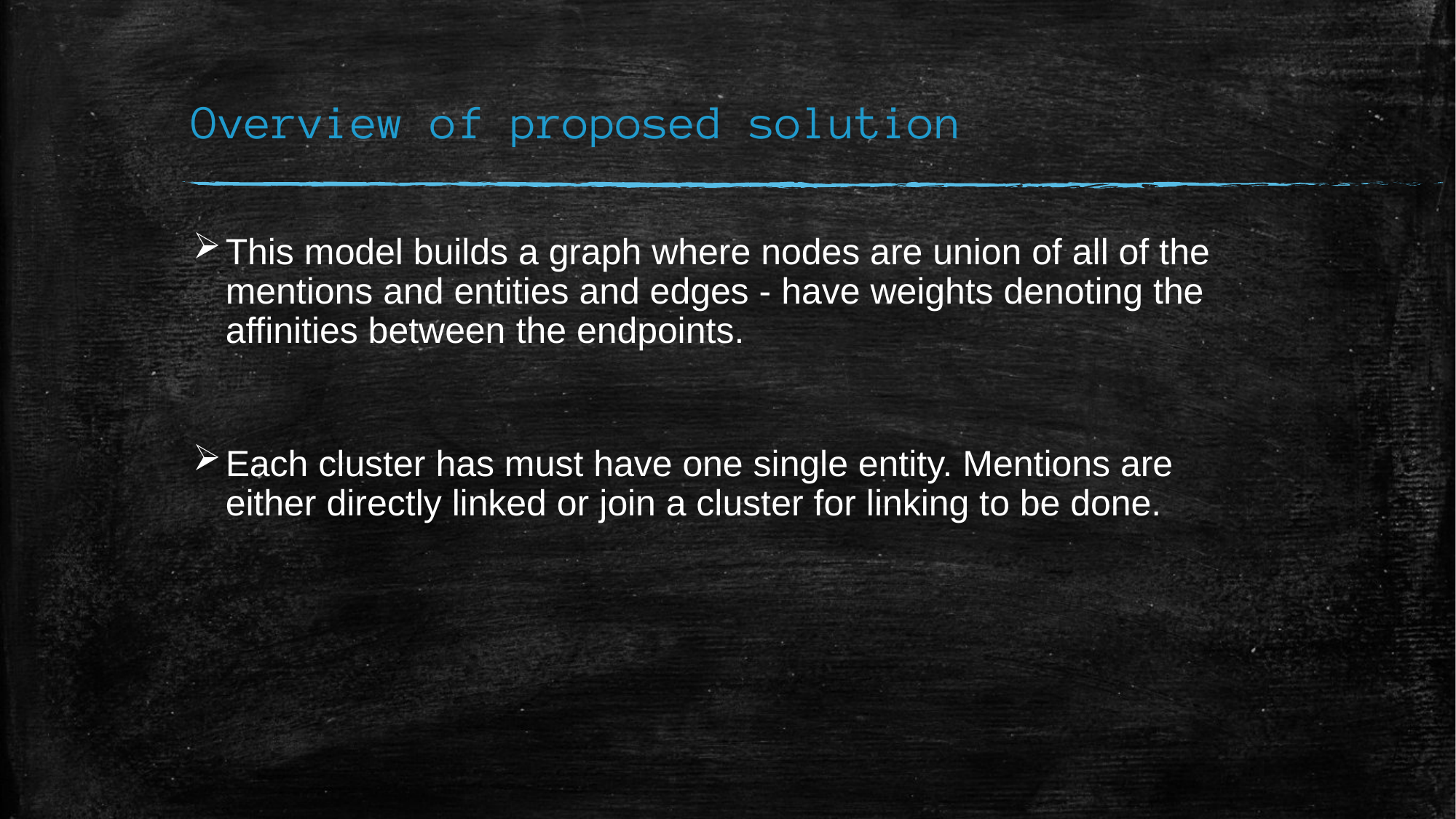

# Overview of proposed solution
This model builds a graph where nodes are union of all of the mentions and entities and edges - have weights denoting the affinities between the endpoints.

Each cluster has must have one single entity. Mentions are either directly linked or join a cluster for linking to be done.